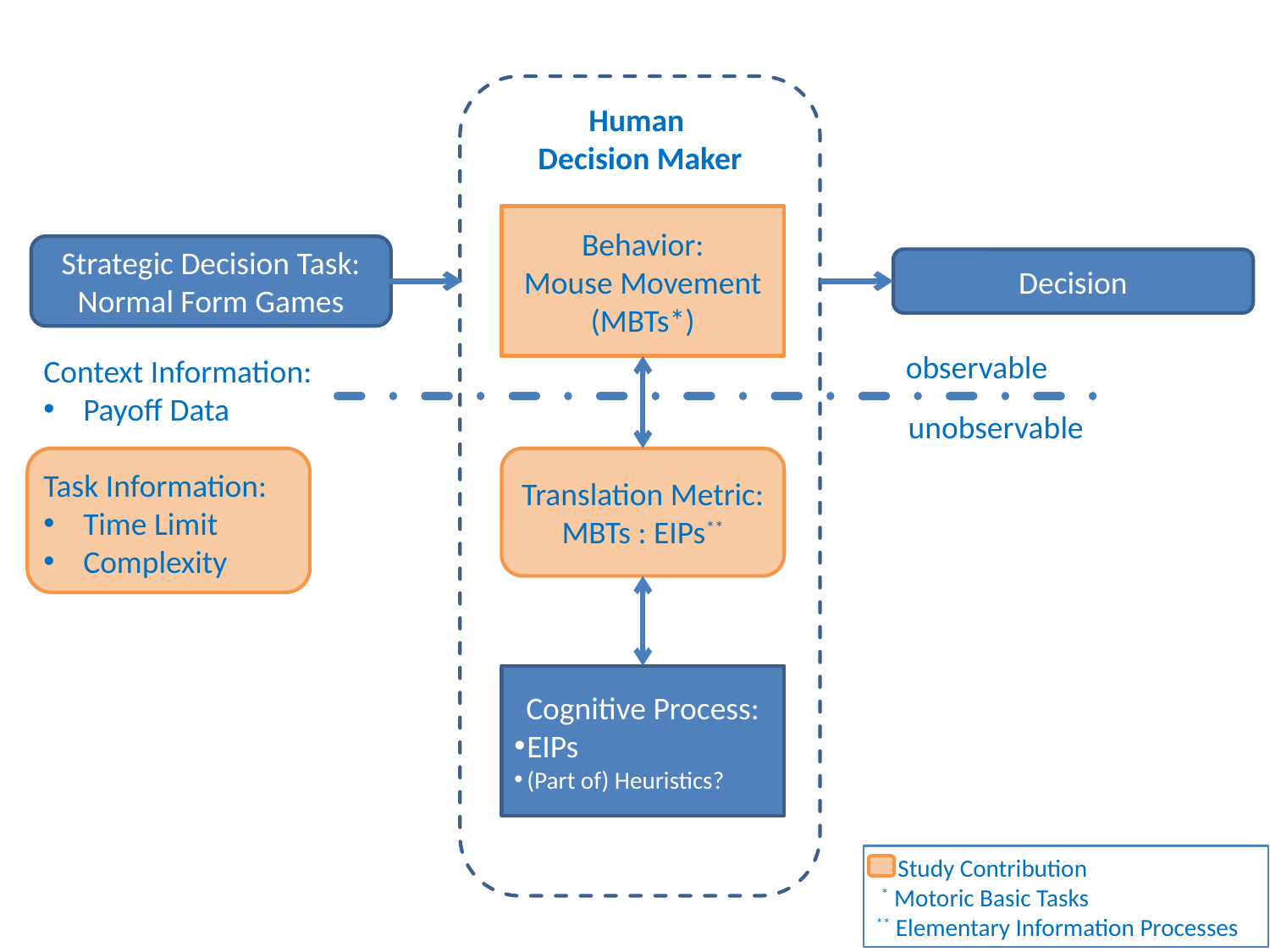

Human
Decision Maker
Behavior:
Mouse Movement (MBTs*)
Strategic Decision Task: Normal Form Games
Decision
observable
Context Information:
Payoff Data

Task Information:
Time Limit
Complexity

unobservable

Translation Metric:
MBTs : EIPs**
Cognitive Process:
EIPs
(Part of) Heuristics?
    Study Contribution
 * Motoric Basic Tasks
** Elementary Information Processes